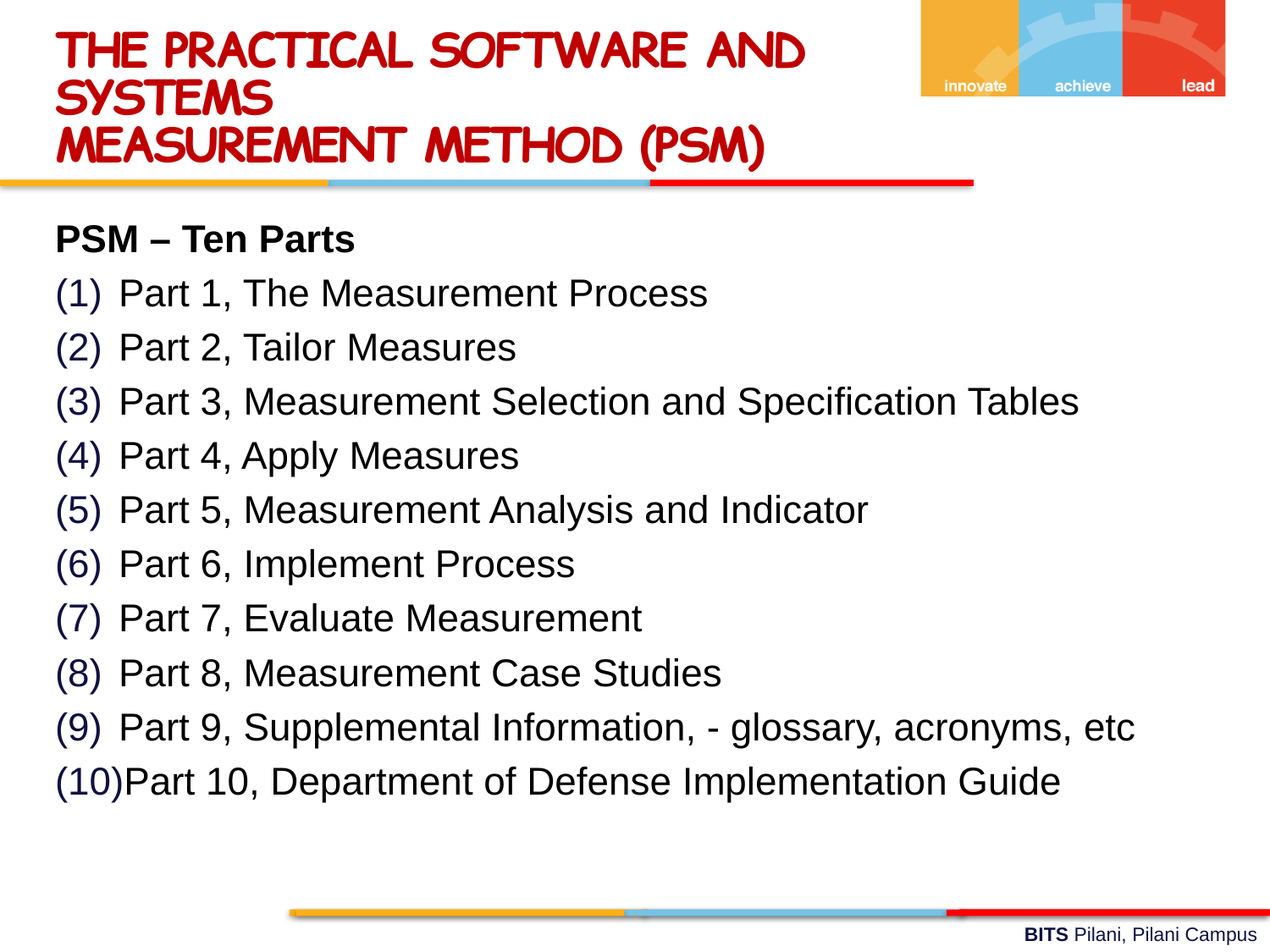

THE PRACTICAL SOFTWARE AND SYSTEMS
MEASUREMENT METHOD (PSM)
PSM – Ten Parts
Part 1, The Measurement Process
Part 2, Tailor Measures
Part 3, Measurement Selection and Specification Tables
Part 4, Apply Measures
Part 5, Measurement Analysis and Indicator
Part 6, Implement Process
Part 7, Evaluate Measurement
Part 8, Measurement Case Studies
Part 9, Supplemental Information, - glossary, acronyms, etc
Part 10, Department of Defense Implementation Guide